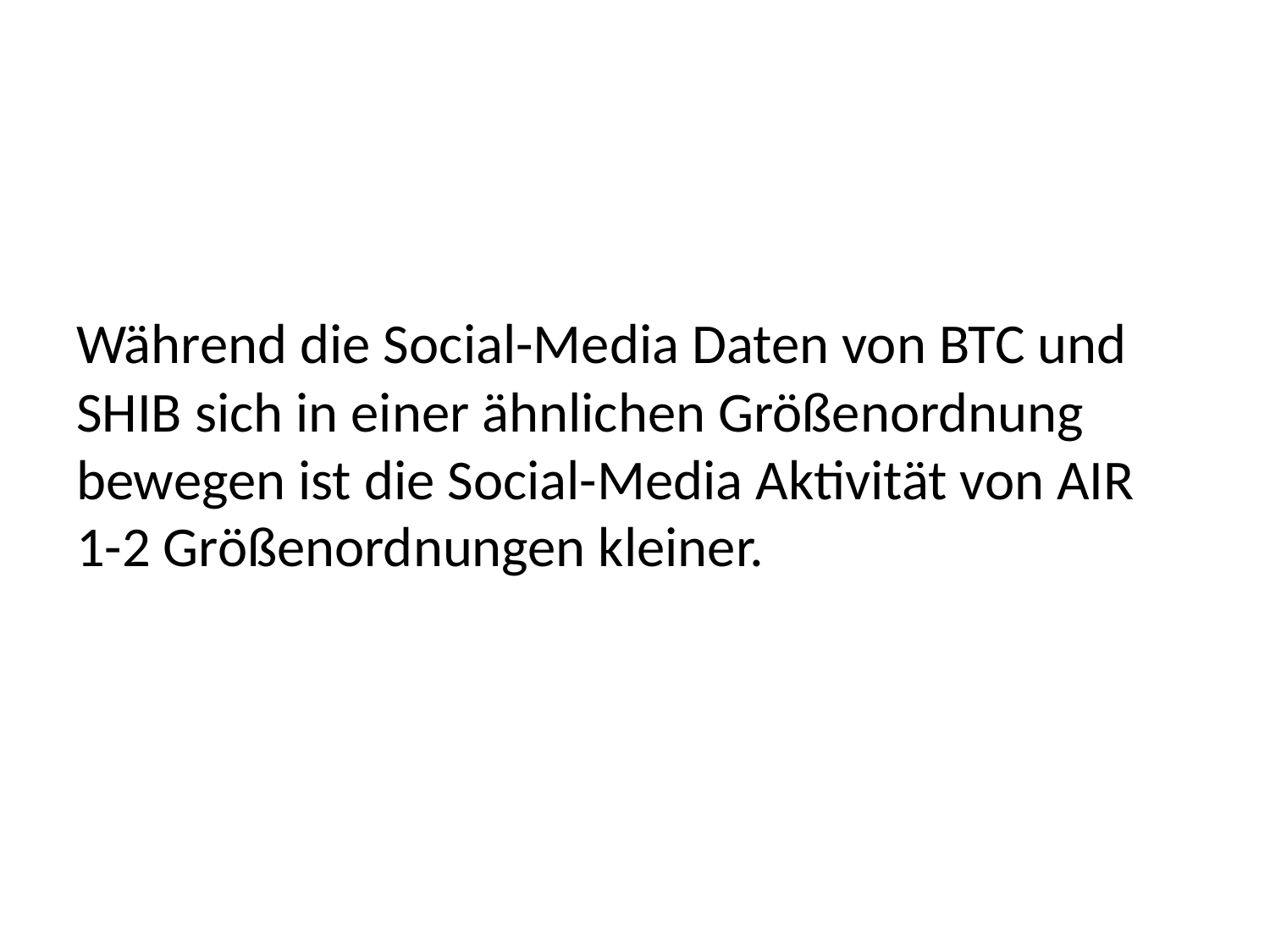

Während die Social-Media Daten von BTC und SHIB sich in einer ähnlichen Größenordnung bewegen ist die Social-Media Aktivität von AIR 1-2 Größenordnungen kleiner.